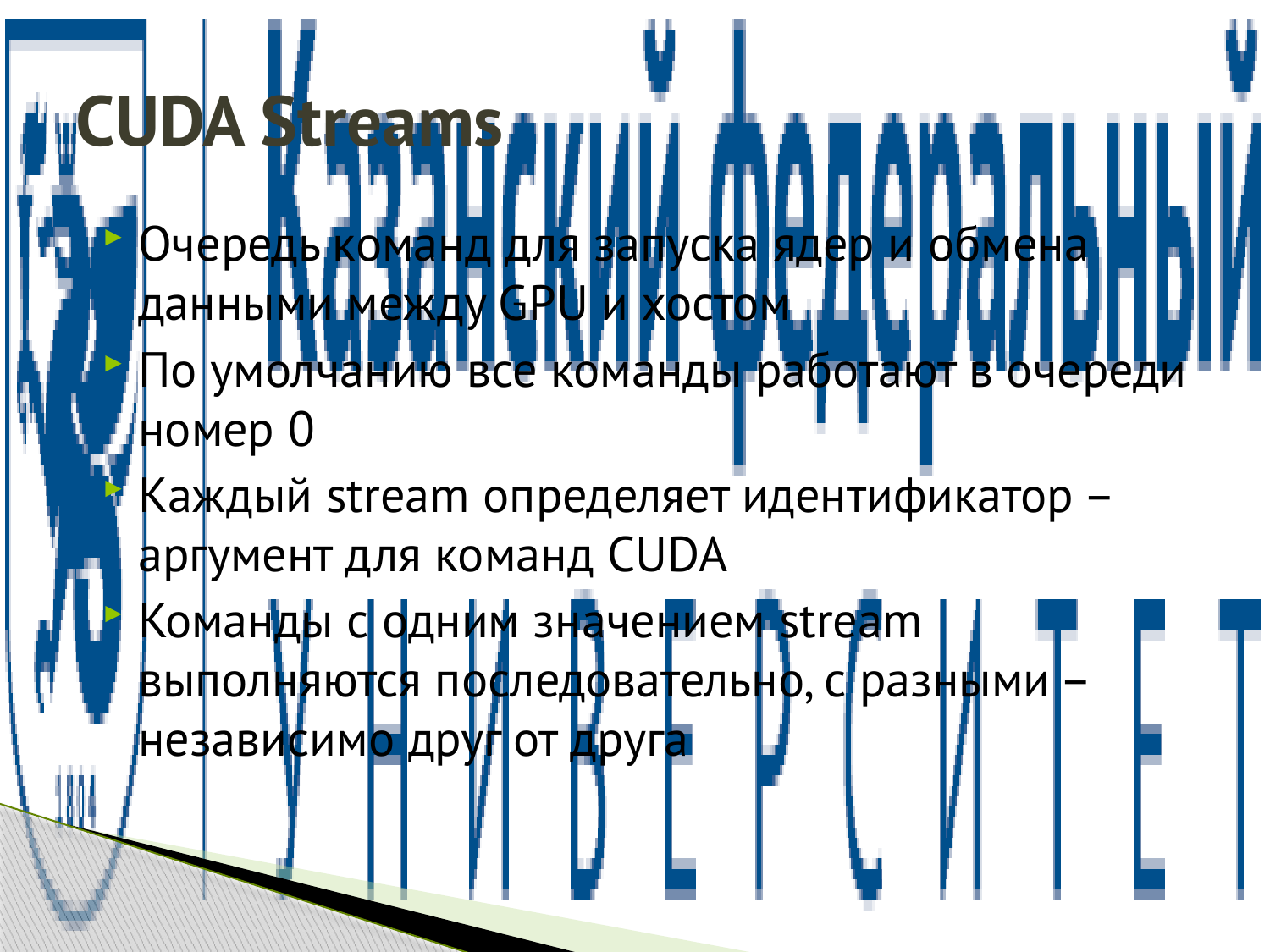

# CUDA Streams
Очередь команд для запуска ядер и обмена данными между GPU и хостом
По умолчанию все команды работают в очереди номер 0
Каждый stream определяет идентификатор – аргумент для команд CUDA
Команды с одним значением stream выполняются последовательно, с разными – независимо друг от друга